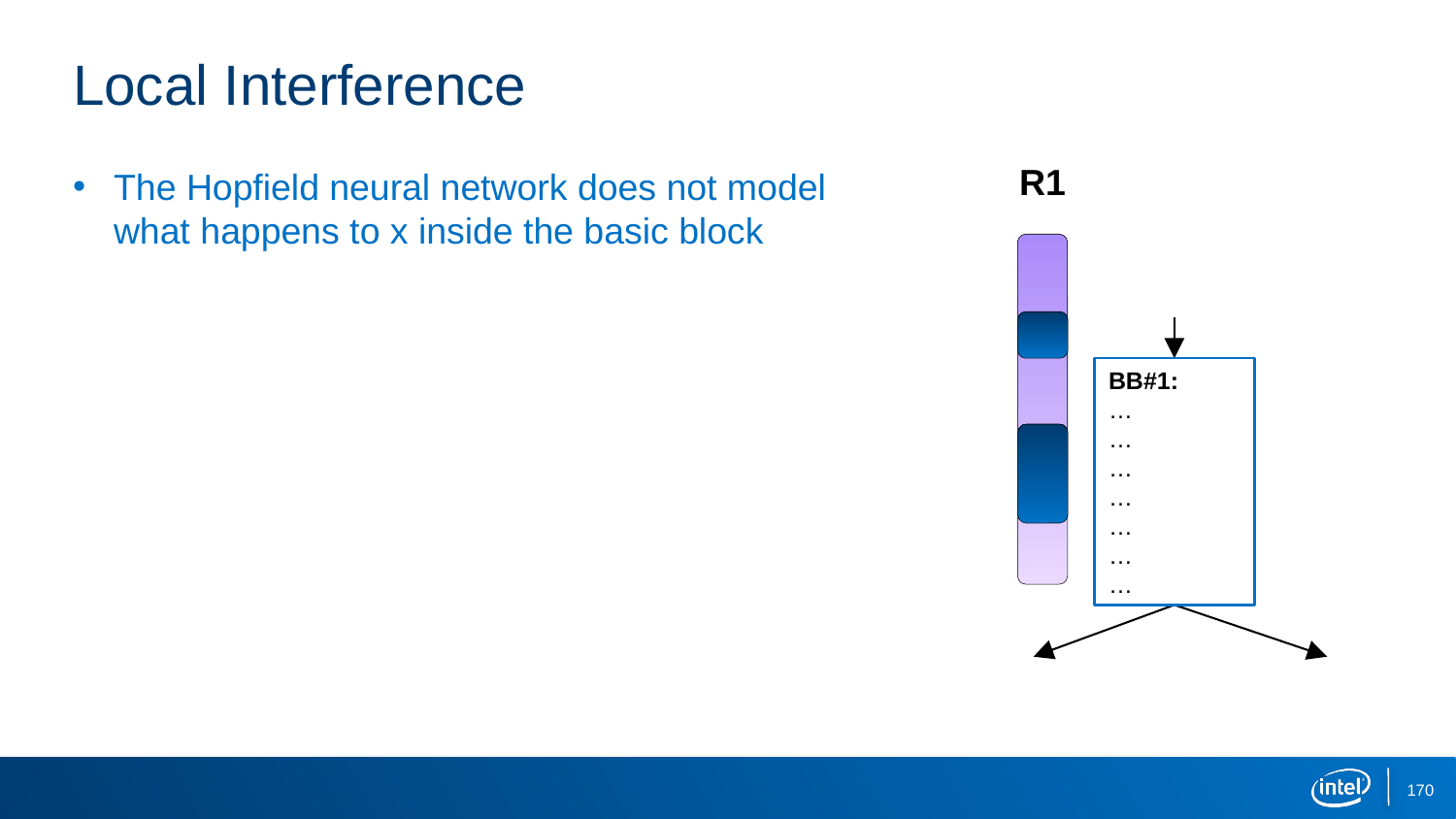

# Local Interference
R1

The Hopfield neural network does not model
what happens to x inside the basic block

BB#1:
…
…
…
…
…
…
…
170